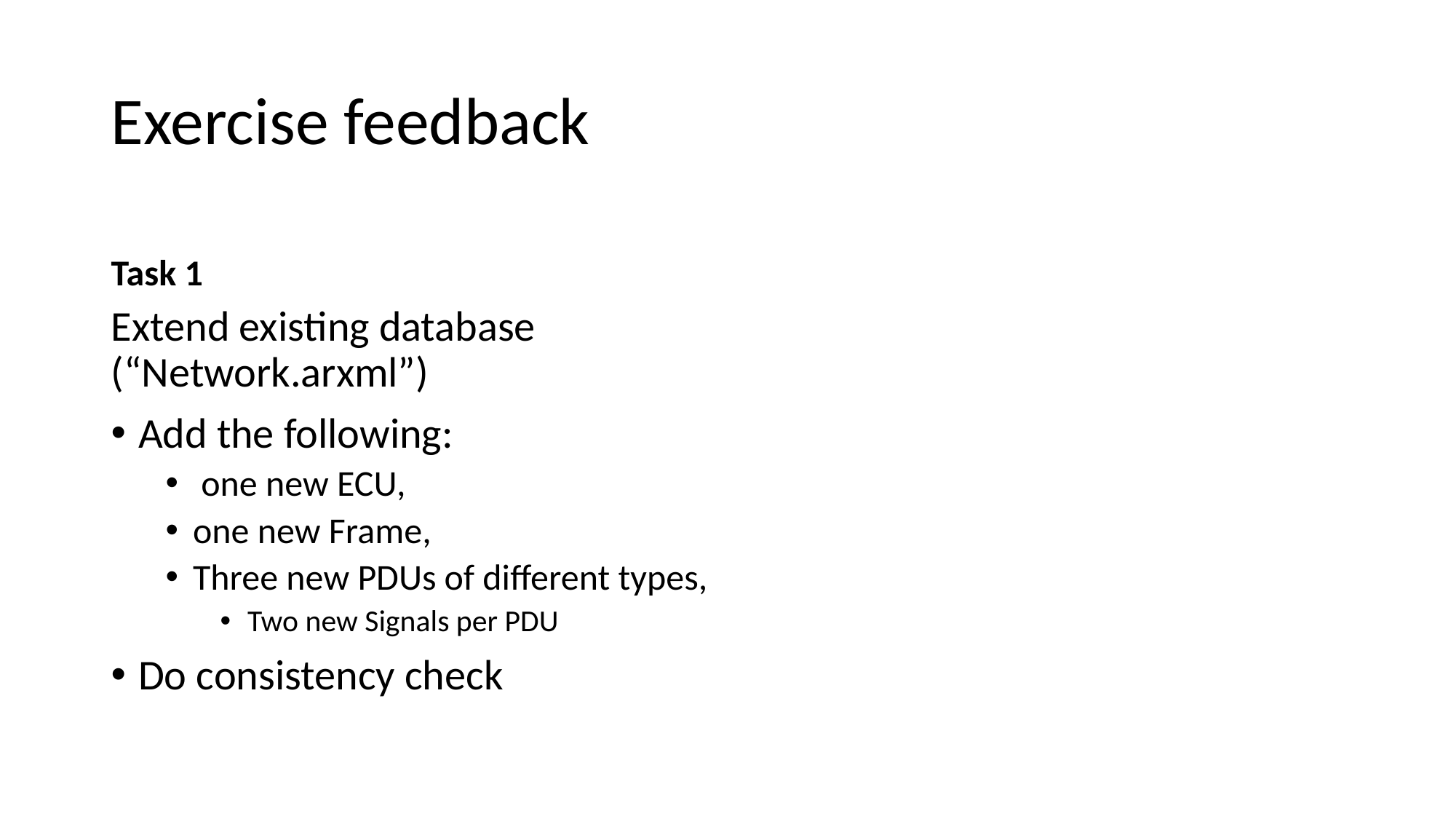

# Exercise feedback
Task 1
Extend existing database (“Network.arxml”)
Add the following:
 one new ECU,
one new Frame,
Three new PDUs of different types,
Two new Signals per PDU
Do consistency check